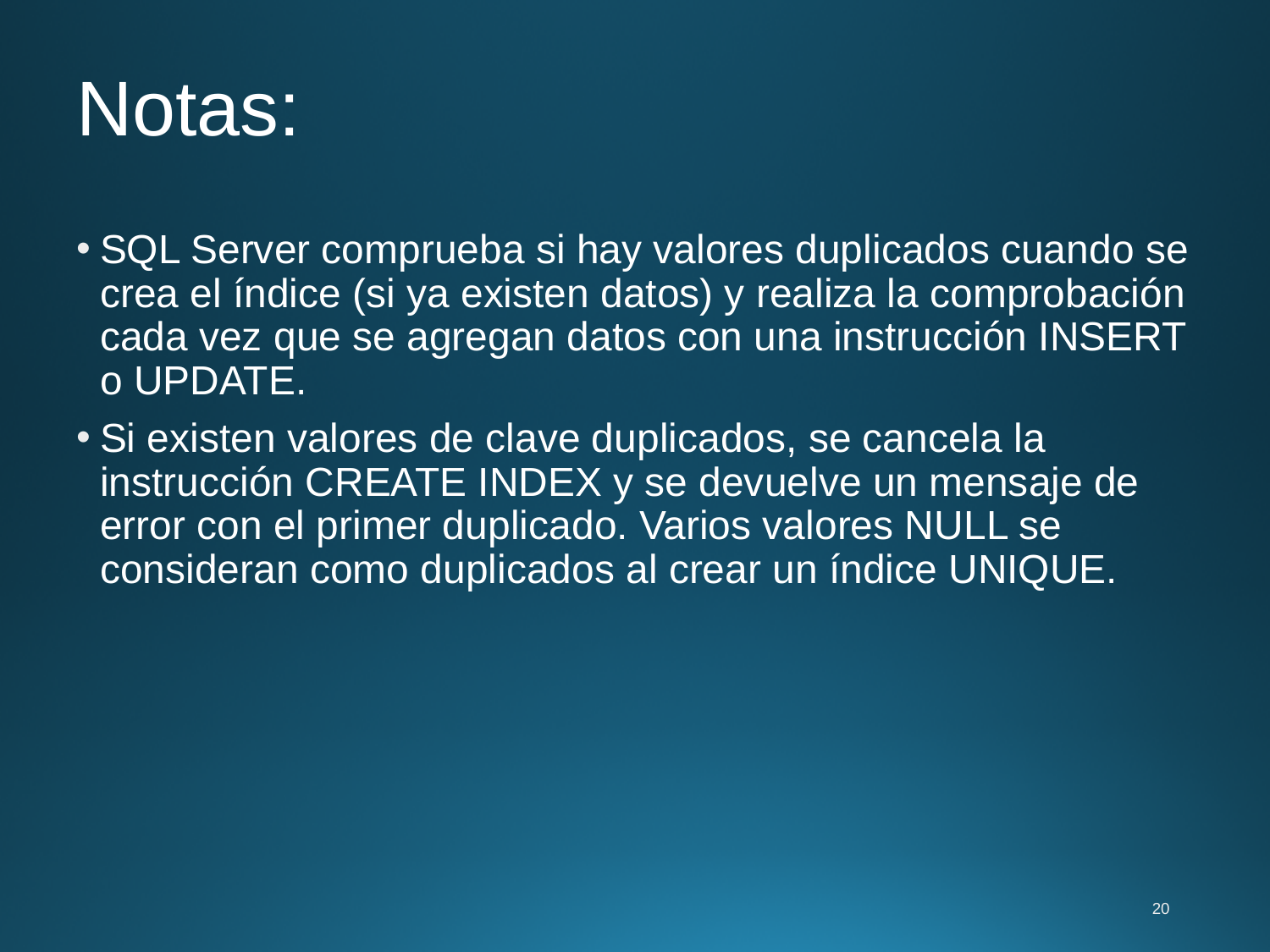

# Notas:
SQL Server comprueba si hay valores duplicados cuando se crea el índice (si ya existen datos) y realiza la comprobación cada vez que se agregan datos con una instrucción INSERT o UPDATE.
Si existen valores de clave duplicados, se cancela la instrucción CREATE INDEX y se devuelve un mensaje de error con el primer duplicado. Varios valores NULL se consideran como duplicados al crear un índice UNIQUE.
20